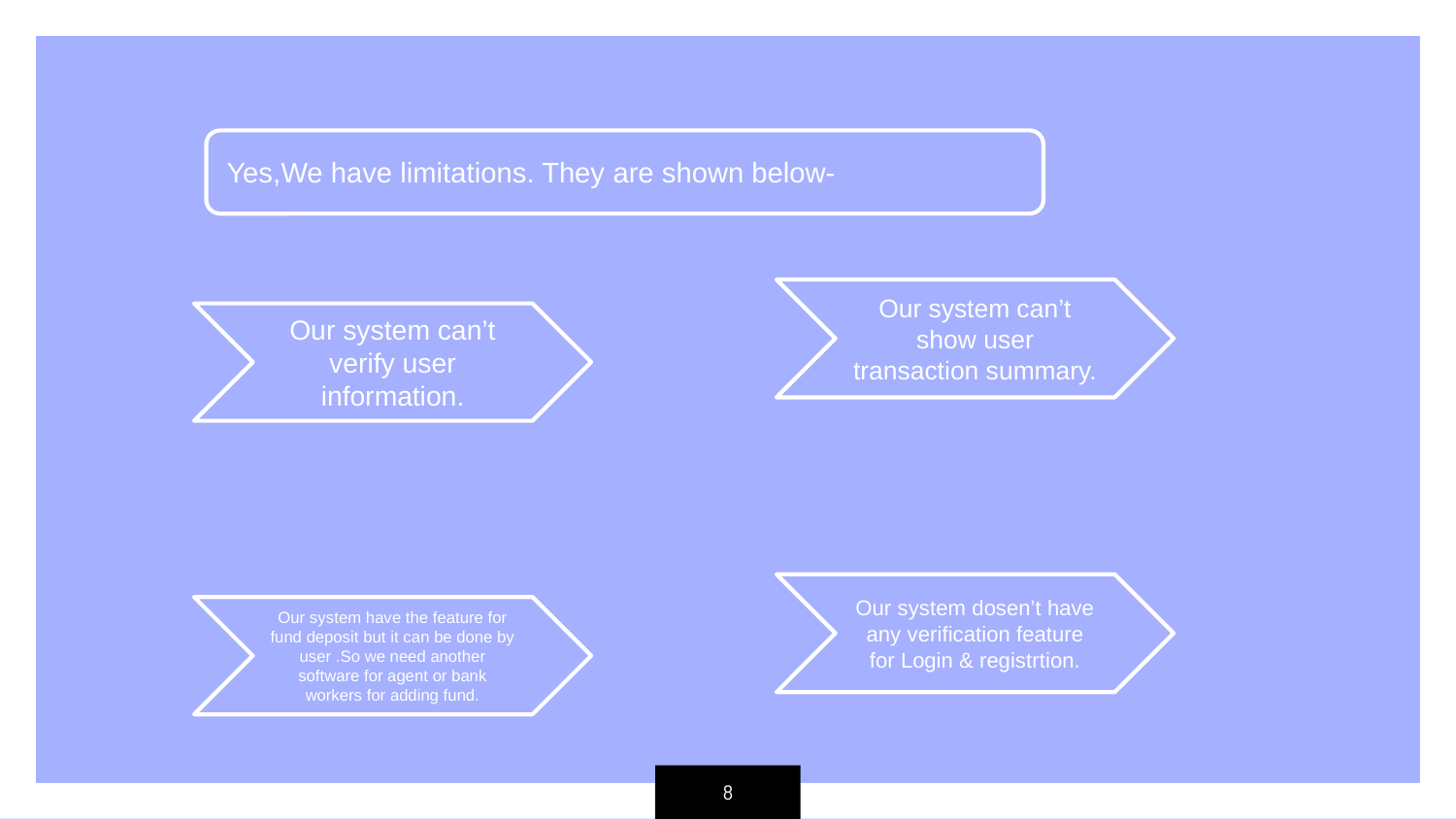

Yes,We have limitations. They are shown below-
Our system can’t show user transaction summary.
Our system dosen’t have any verification feature for Login & registrtion.
Our system can’t verify user information.
Our system have the feature for fund deposit but it can be done by user .So we need another software for agent or bank workers for adding fund.
8